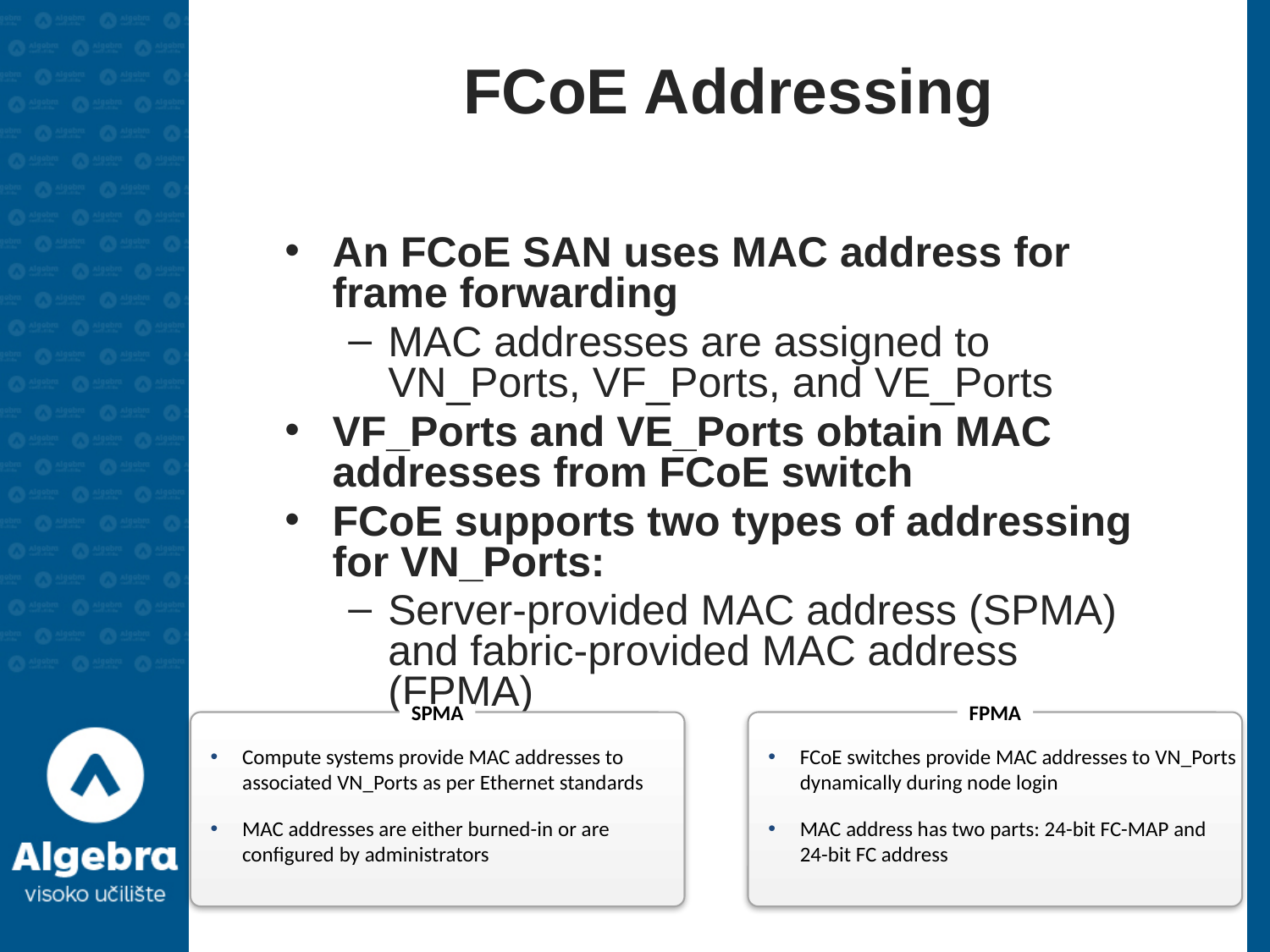

# FCoE Addressing
An FCoE SAN uses MAC address for frame forwarding
MAC addresses are assigned to VN_Ports, VF_Ports, and VE_Ports
VF_Ports and VE_Ports obtain MAC addresses from FCoE switch
FCoE supports two types of addressing for VN_Ports:
Server-provided MAC address (SPMA) and fabric-provided MAC address (FPMA)

SPMA

Compute systems provide MAC addresses to associated VN_Ports as per Ethernet standards
MAC addresses are either burned-in or are configured by administrators
FPMA

FCoE switches provide MAC addresses to VN_Ports dynamically during node login
MAC address has two parts: 24-bit FC-MAP and 24-bit FC address